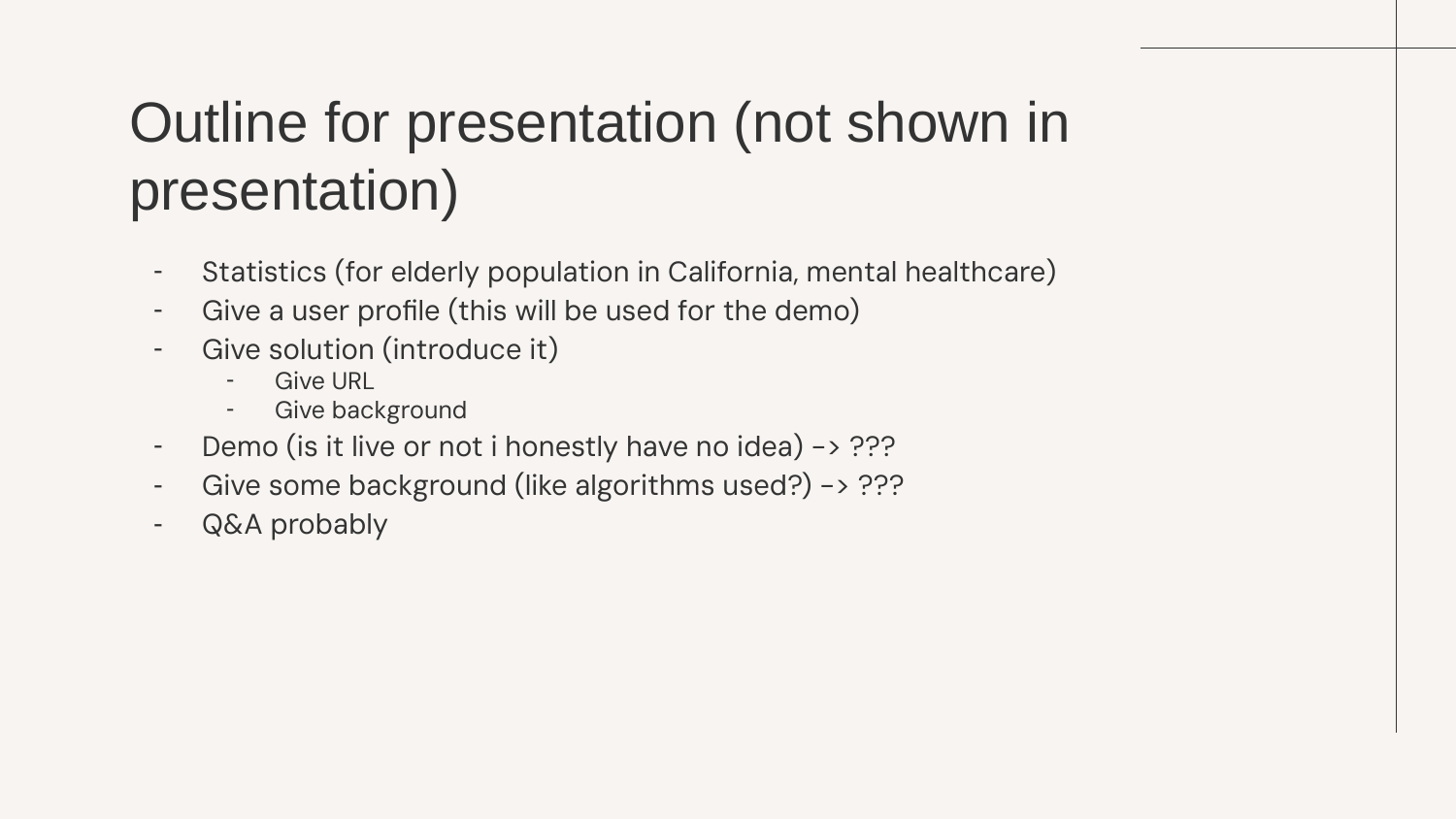

# Outline for presentation (not shown in presentation)
Statistics (for elderly population in California, mental healthcare)
Give a user profile (this will be used for the demo)
Give solution (introduce it)
Give URL
Give background
Demo (is it live or not i honestly have no idea) -> ???
Give some background (like algorithms used?) -> ???
Q&A probably